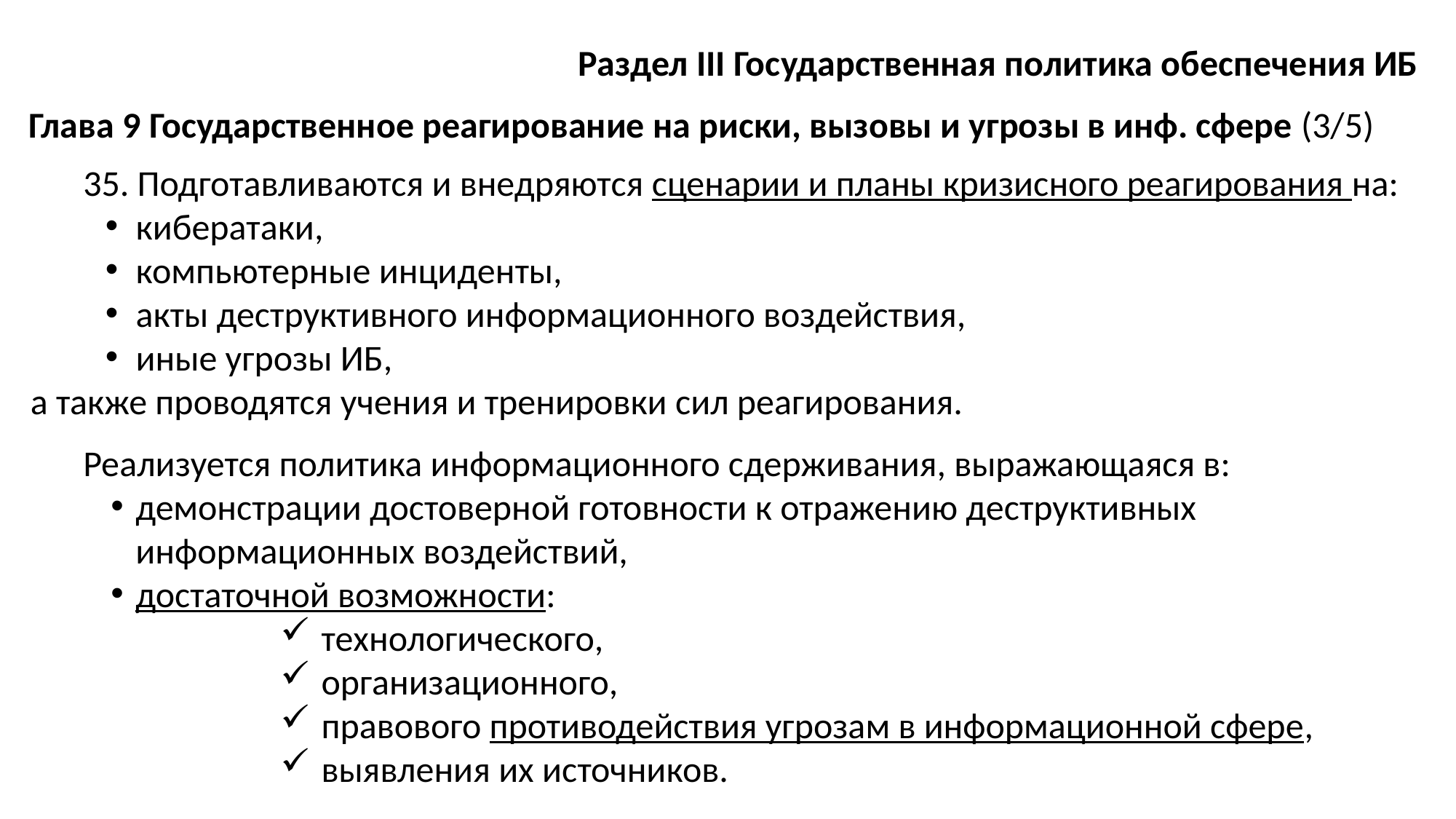

Раздел III Государственная политика обеспечения ИБ
Глава 9 Государственное реагирование на риски, вызовы и угрозы в инф. сфере (3/5)

35. Подготавливаются и внедряются сценарии и планы кризисного реагирования на:
кибератаки,
компьютерные инциденты,
акты деструктивного информационного воздействия,
иные угрозы ИБ,
а также проводятся учения и тренировки сил реагирования.
Реализуется политика информационного сдерживания, выражающаяся в:
демонстрации достоверной готовности к отражению деструктивных информационных воздействий,
достаточной возможности:
технологического,
организационного,
правового противодействия угрозам в информационной сфере,
выявления их источников.